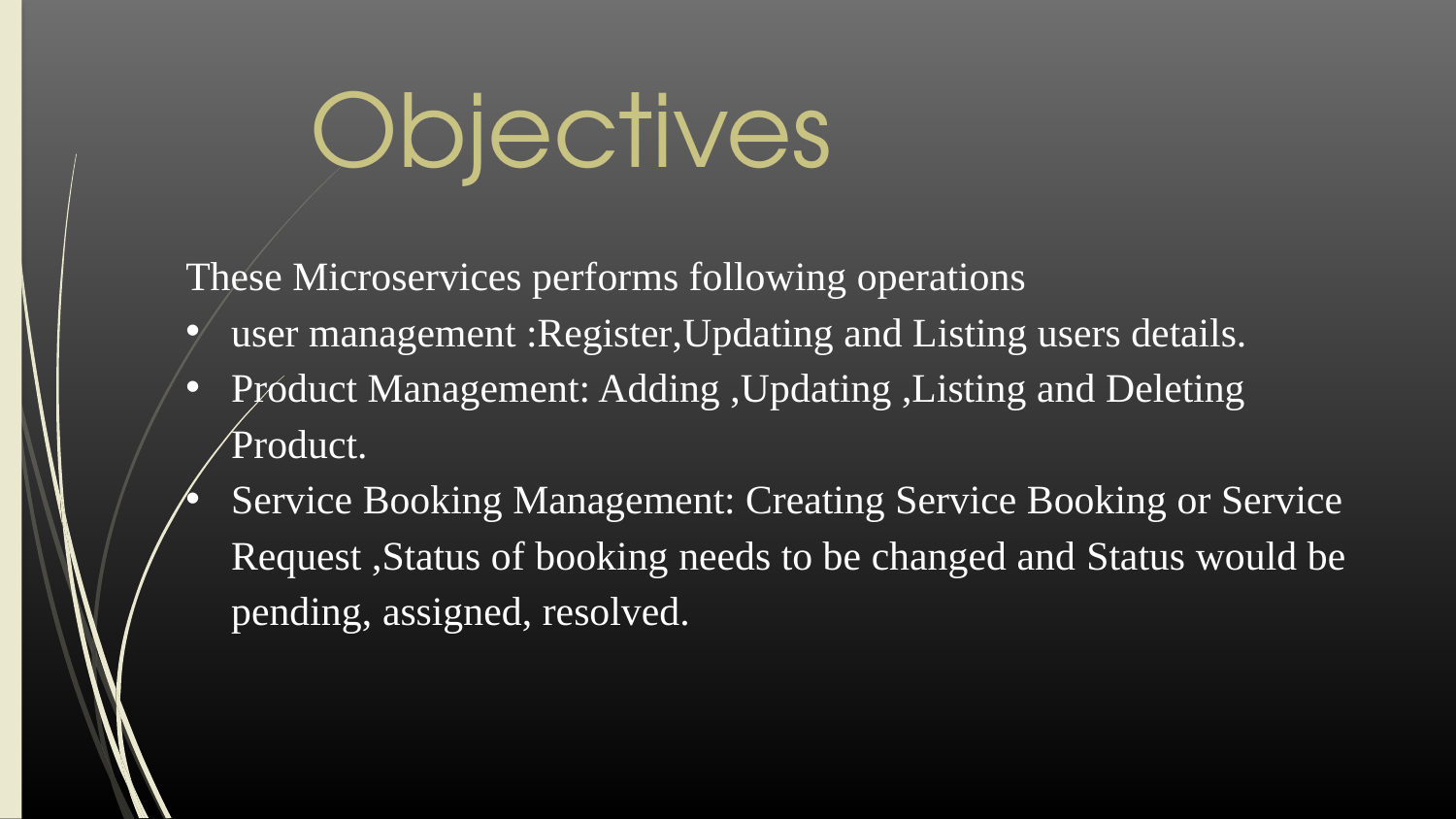

# Objectives
These Microservices performs following operations
user management :Register,Updating and Listing users details.
Product Management: Adding ,Updating ,Listing and Deleting Product.
Service Booking Management: Creating Service Booking or Service Request ,Status of booking needs to be changed and Status would be pending, assigned, resolved.